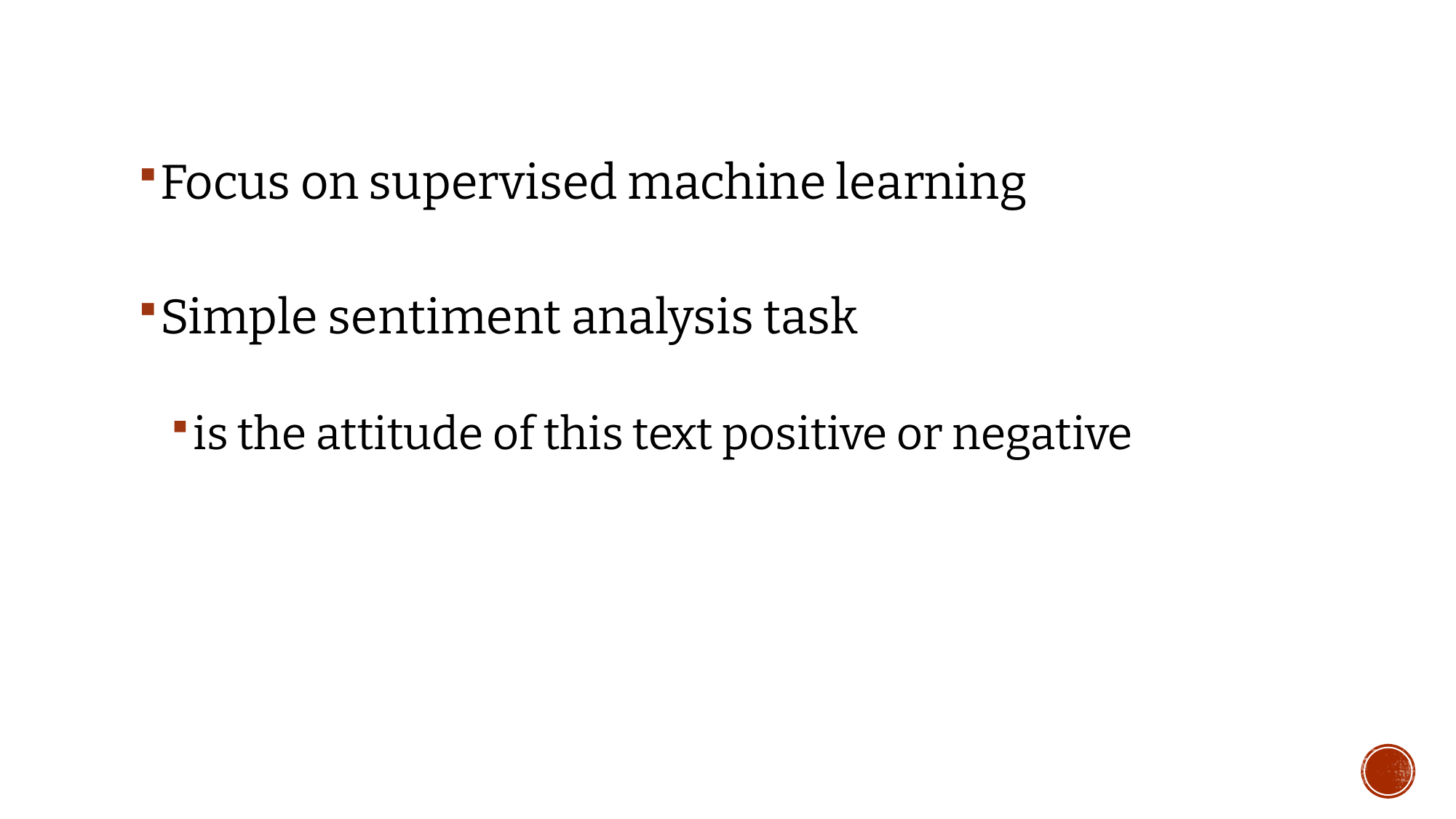

Focus on supervised machine learning
Simple sentiment analysis task
is the attitude of this text positive or negative